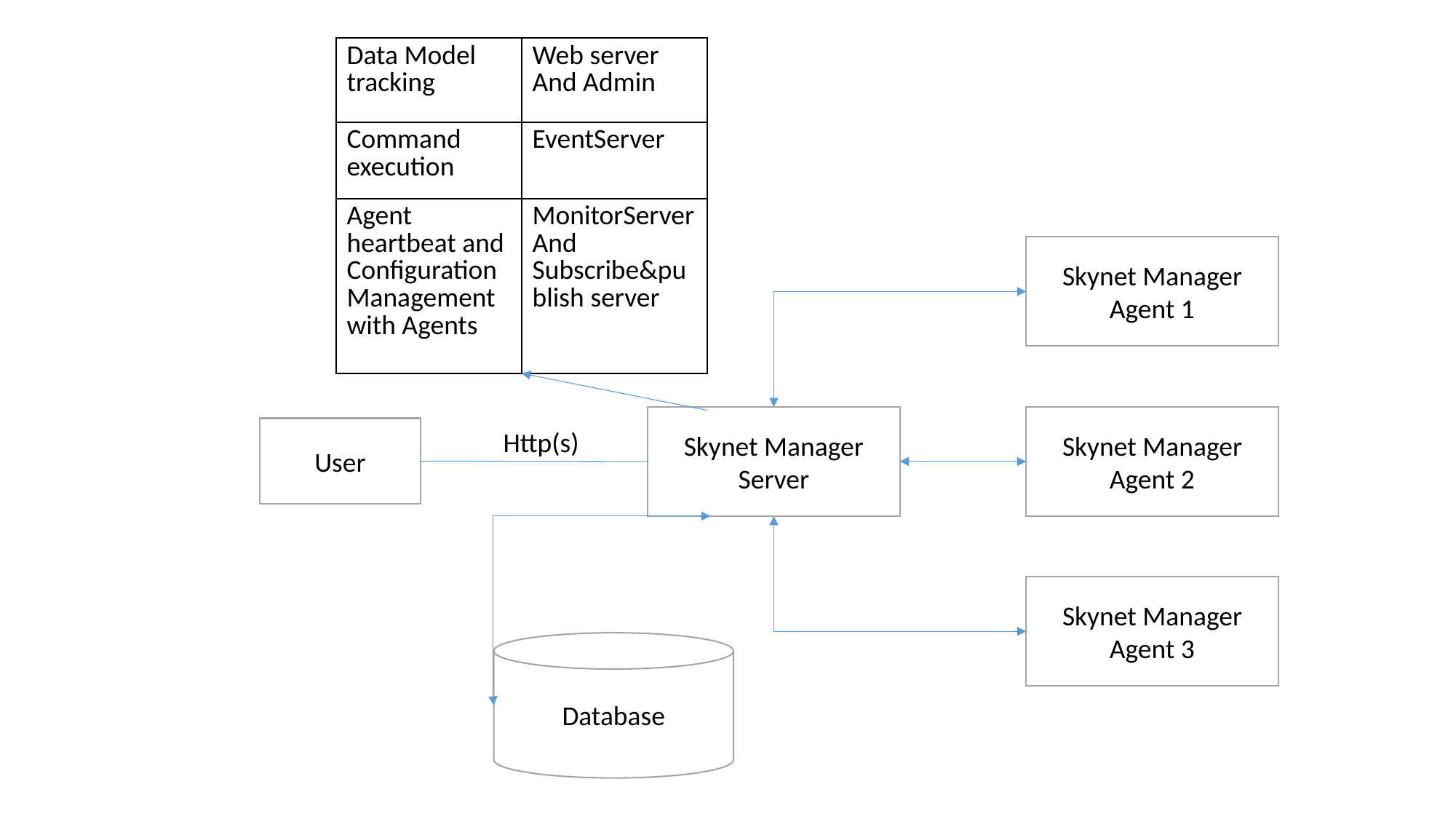

| Data Model tracking | Web server And Admin |
| --- | --- |
| Command execution | EventServer |
| Agent heartbeat and Configuration Management with Agents | MonitorServer And Subscribe&publish server |
Skynet Manager Agent 1
Skynet Manager Server
Skynet Manager Agent 2
User
Http(s)
Skynet Manager Agent 3
Database